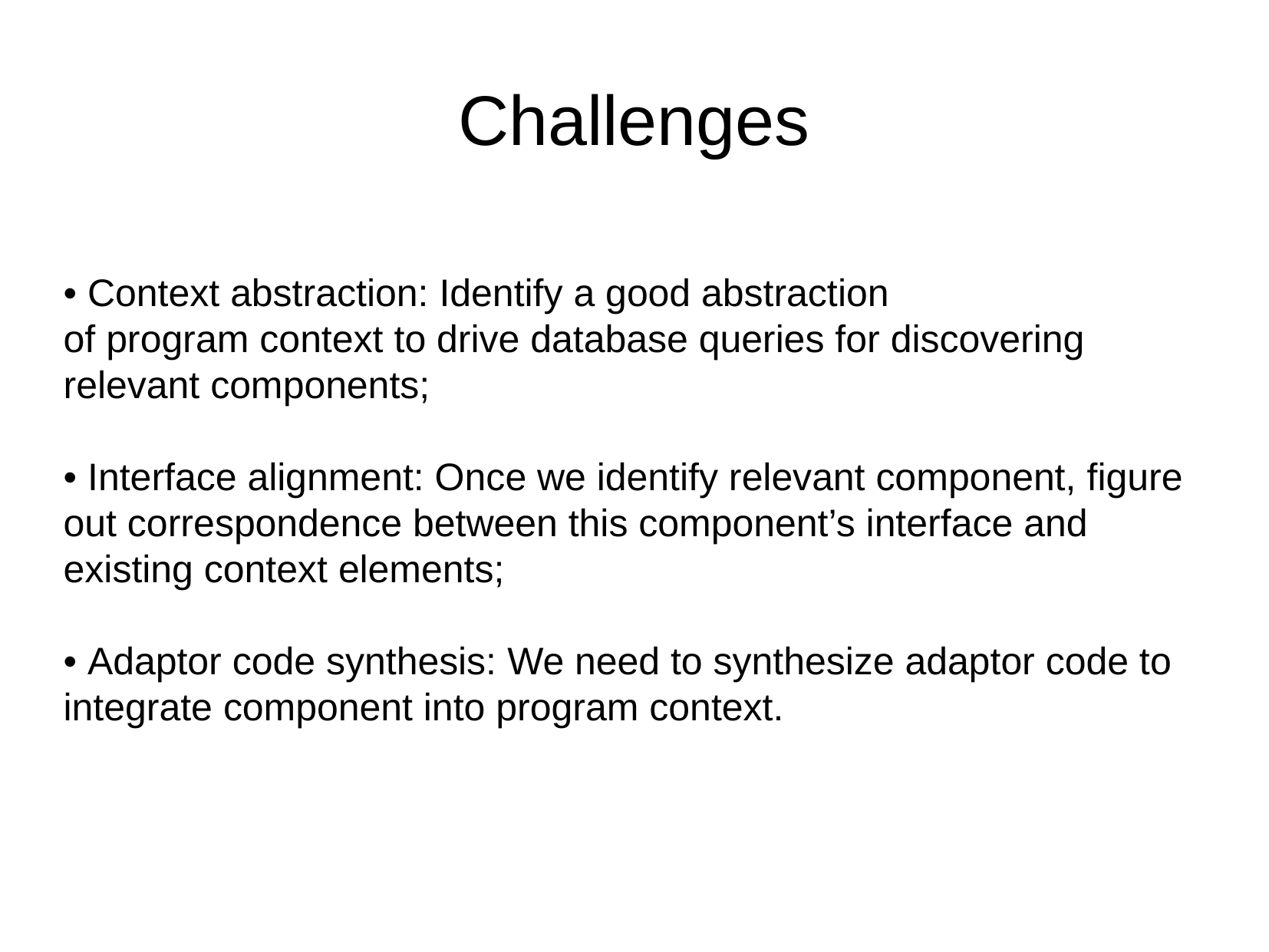

Challenges
• Context abstraction: Identify a good abstraction
of program context to drive database queries for discovering relevant components;

• Interface alignment: Once we identify relevant component, figure out correspondence between this component’s interface and existing context elements;

• Adaptor code synthesis: We need to synthesize adaptor code to integrate component into program context.